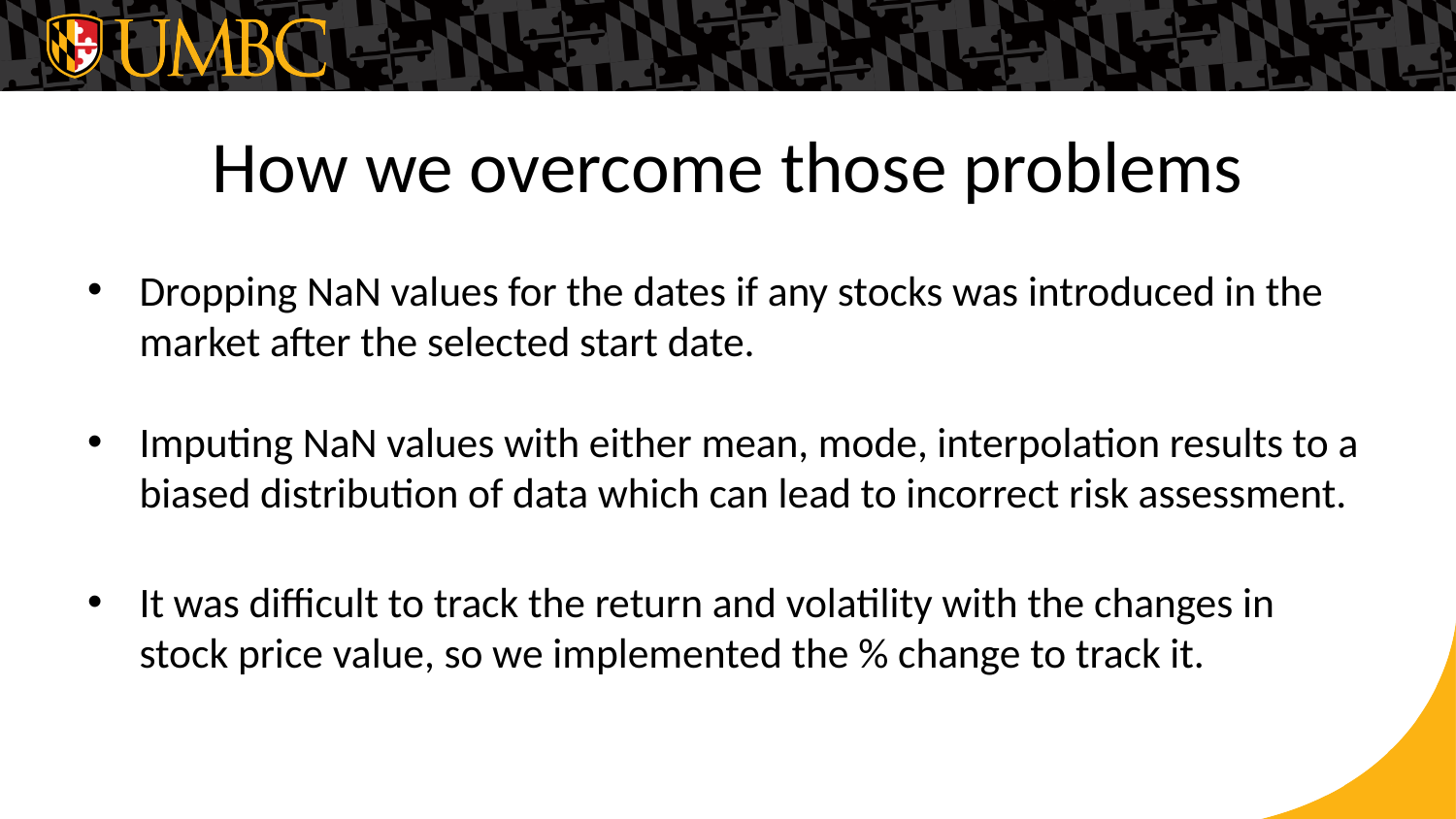

# How we overcome those problems
Dropping NaN values for the dates if any stocks was introduced in the market after the selected start date.
Imputing NaN values with either mean, mode, interpolation results to a biased distribution of data which can lead to incorrect risk assessment.

It was difficult to track the return and volatility with the changes in stock price value, so we implemented the % change to track it.